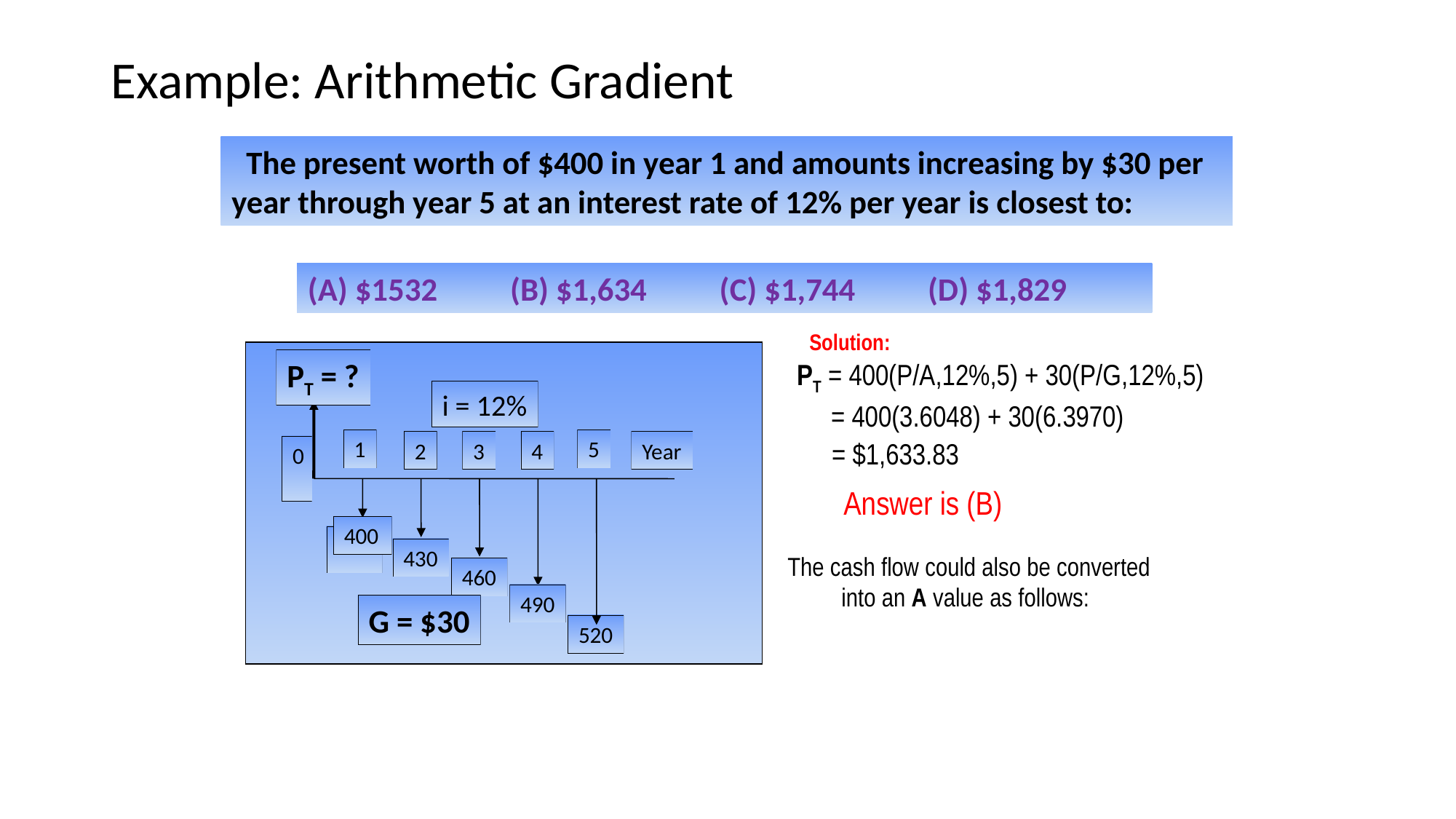

# Example: Arithmetic Gradient
  The present worth of $400 in year 1 and amounts increasing by $30 per year through year 5 at an interest rate of 12% per year is closest to:
(A) $1532          (B) $1,634          (C) $1,744          (D) $1,829
Solution:

PT = ?
i = 12%

1
5
2
3
4
Year
0

400

430
460
490
G = $30
520
PT = 400(P/A,12%,5) + 30(P/G,12%,5)
 = 400(3.6048) + 30(6.3970)
 = $1,633.83
Answer is (B)
The cash flow could also be converted
         into an A value as follows: